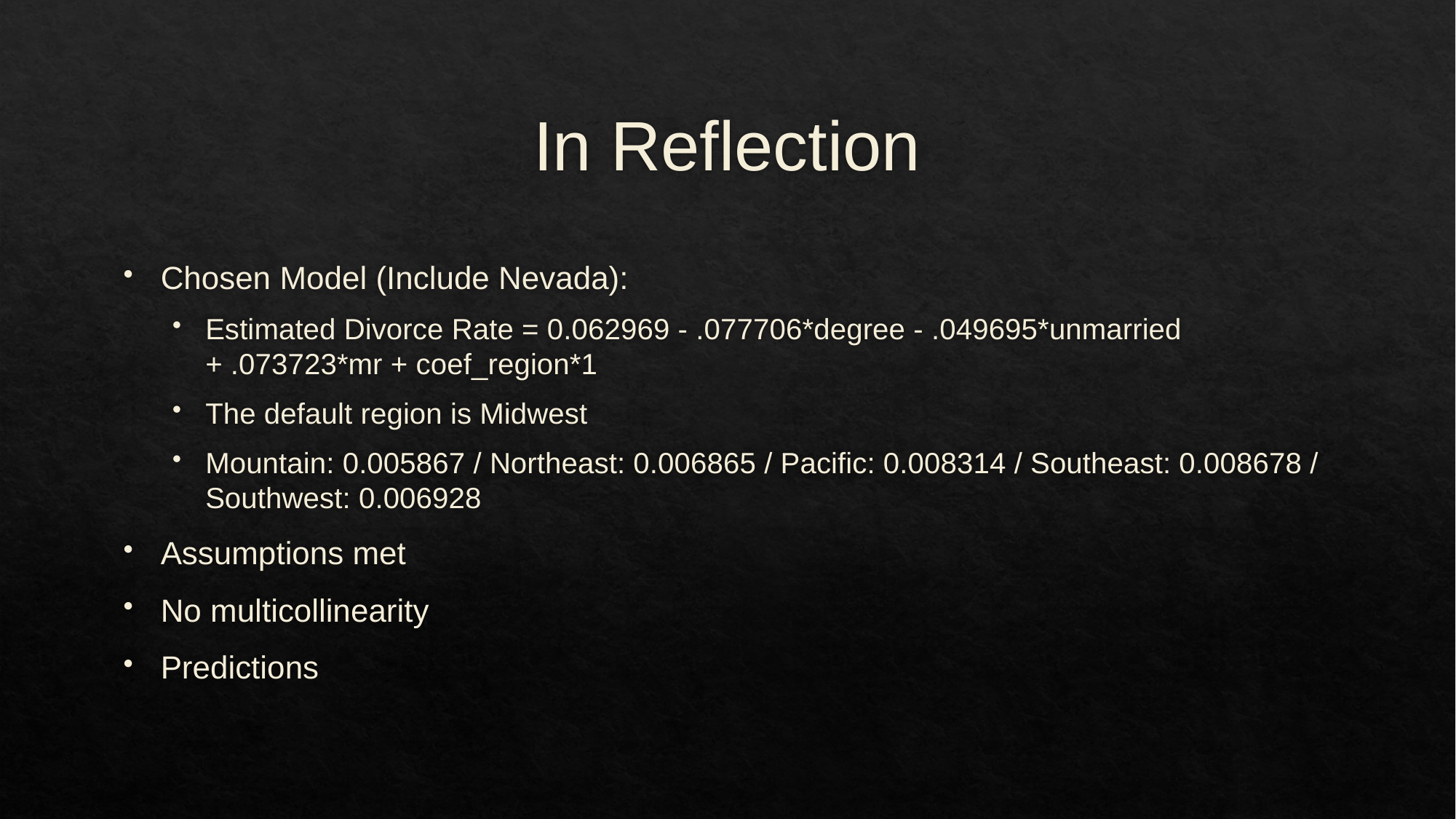

# In Reflection
Chosen Model (Include Nevada):
Estimated Divorce Rate = 0.062969 - .077706*degree - .049695*unmarried + .073723*mr + coef_region*1
The default region is Midwest
Mountain: 0.005867 / Northeast: 0.006865 / Pacific: 0.008314 / Southeast: 0.008678 / Southwest: 0.006928
Assumptions met
No multicollinearity
Predictions